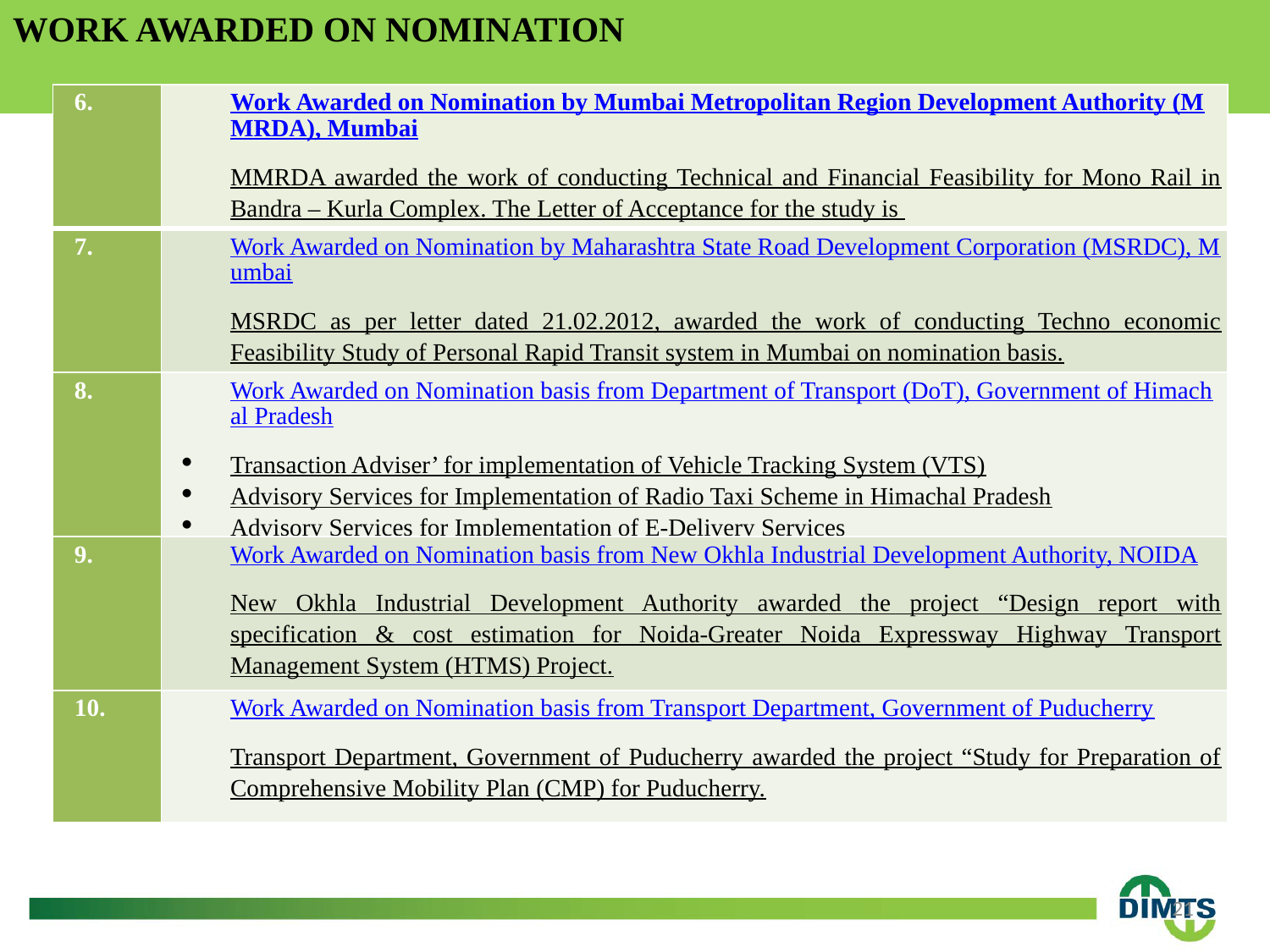

# WORK AWARDED ON NOMINATION
| 6. | Work Awarded on Nomination by Mumbai Metropolitan Region Development Authority (MMRDA), Mumbai MMRDA awarded the work of conducting Technical and Financial Feasibility for Mono Rail in Bandra – Kurla Complex. The Letter of Acceptance for the study is |
| --- | --- |
| 7. | Work Awarded on Nomination by Maharashtra State Road Development Corporation (MSRDC), Mumbai MSRDC as per letter dated 21.02.2012, awarded the work of conducting Techno economic Feasibility Study of Personal Rapid Transit system in Mumbai on nomination basis. |
| 8. | Work Awarded on Nomination basis from Department of Transport (DoT), Government of Himachal Pradesh Transaction Adviser’ for implementation of Vehicle Tracking System (VTS) Advisory Services for Implementation of Radio Taxi Scheme in Himachal Pradesh Advisory Services for Implementation of E-Delivery Services |
| 9. | Work Awarded on Nomination basis from New Okhla Industrial Development Authority, NOIDA New Okhla Industrial Development Authority awarded the project “Design report with specification & cost estimation for Noida-Greater Noida Expressway Highway Transport Management System (HTMS) Project. |
| 10. | Work Awarded on Nomination basis from Transport Department, Government of Puducherry Transport Department, Government of Puducherry awarded the project “Study for Preparation of Comprehensive Mobility Plan (CMP) for Puducherry. |
21